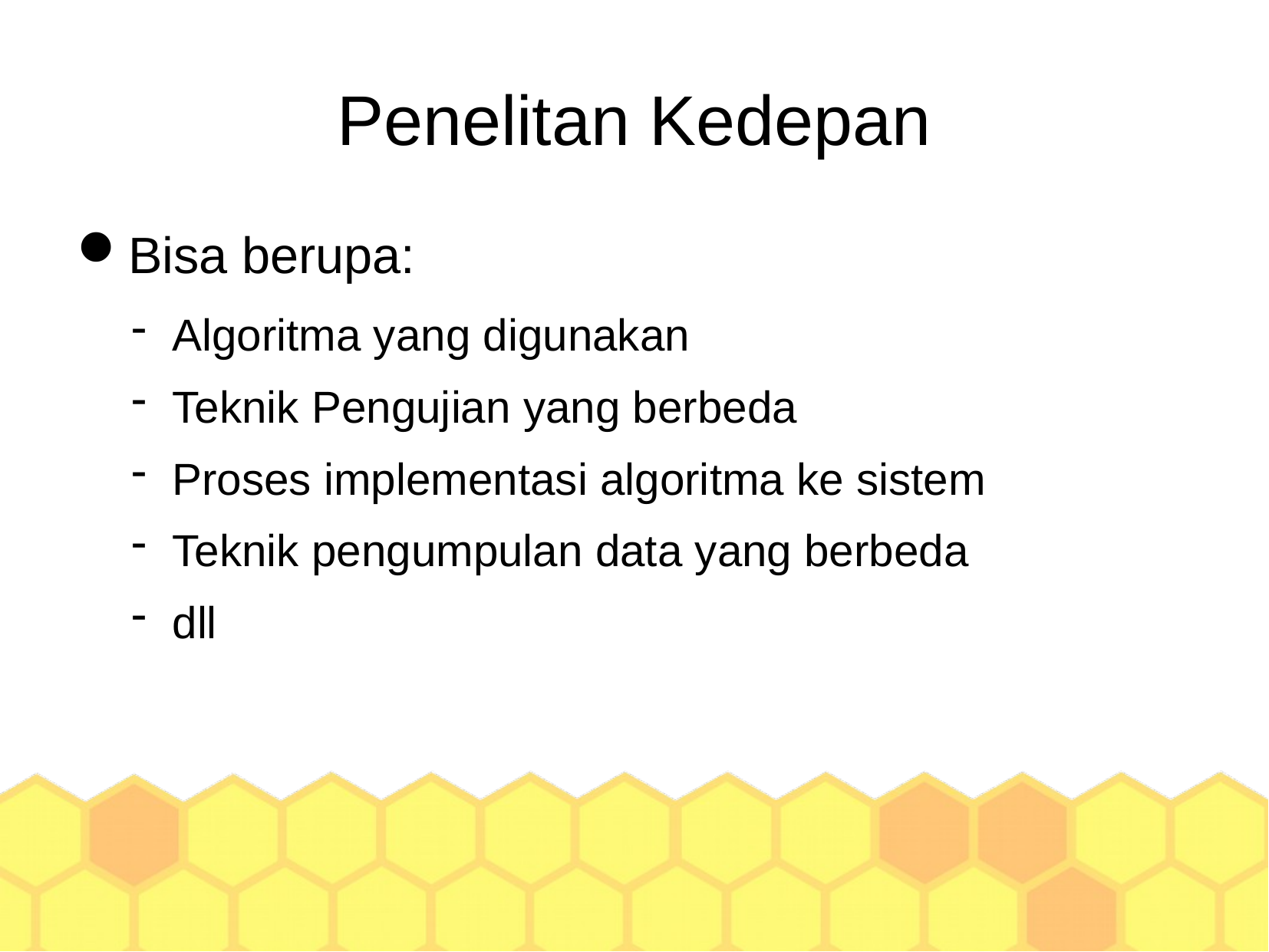

Penelitan Kedepan
Bisa berupa:
Algoritma yang digunakan
Teknik Pengujian yang berbeda
Proses implementasi algoritma ke sistem
Teknik pengumpulan data yang berbeda
dll